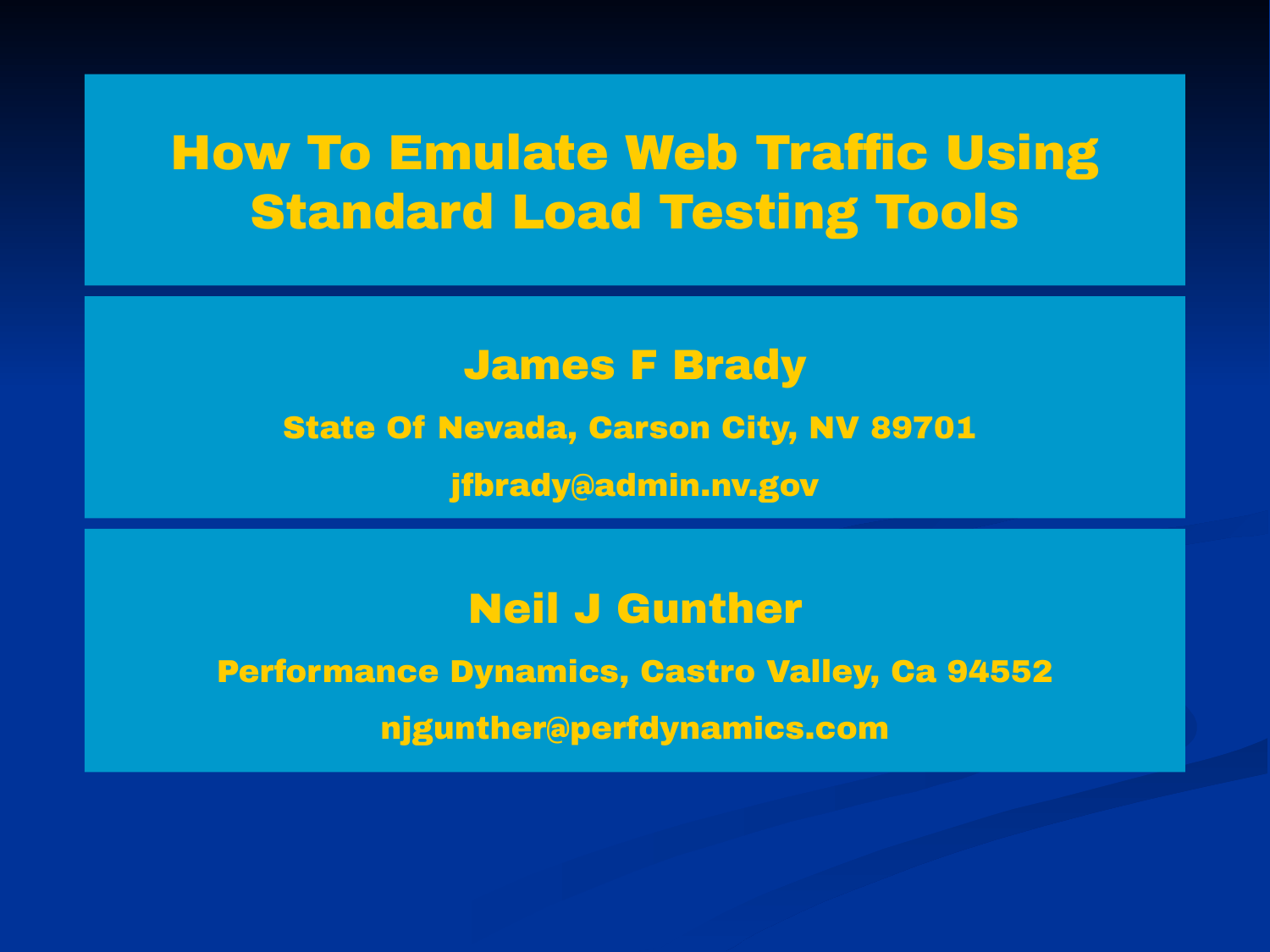

#
How To Emulate Web Traffic Using Standard Load Testing Tools
James F Brady
State Of Nevada, Carson City, NV 89701
jfbrady@admin.nv.gov
Neil J Gunther
Performance Dynamics, Castro Valley, Ca 94552
njgunther@perfdynamics.com